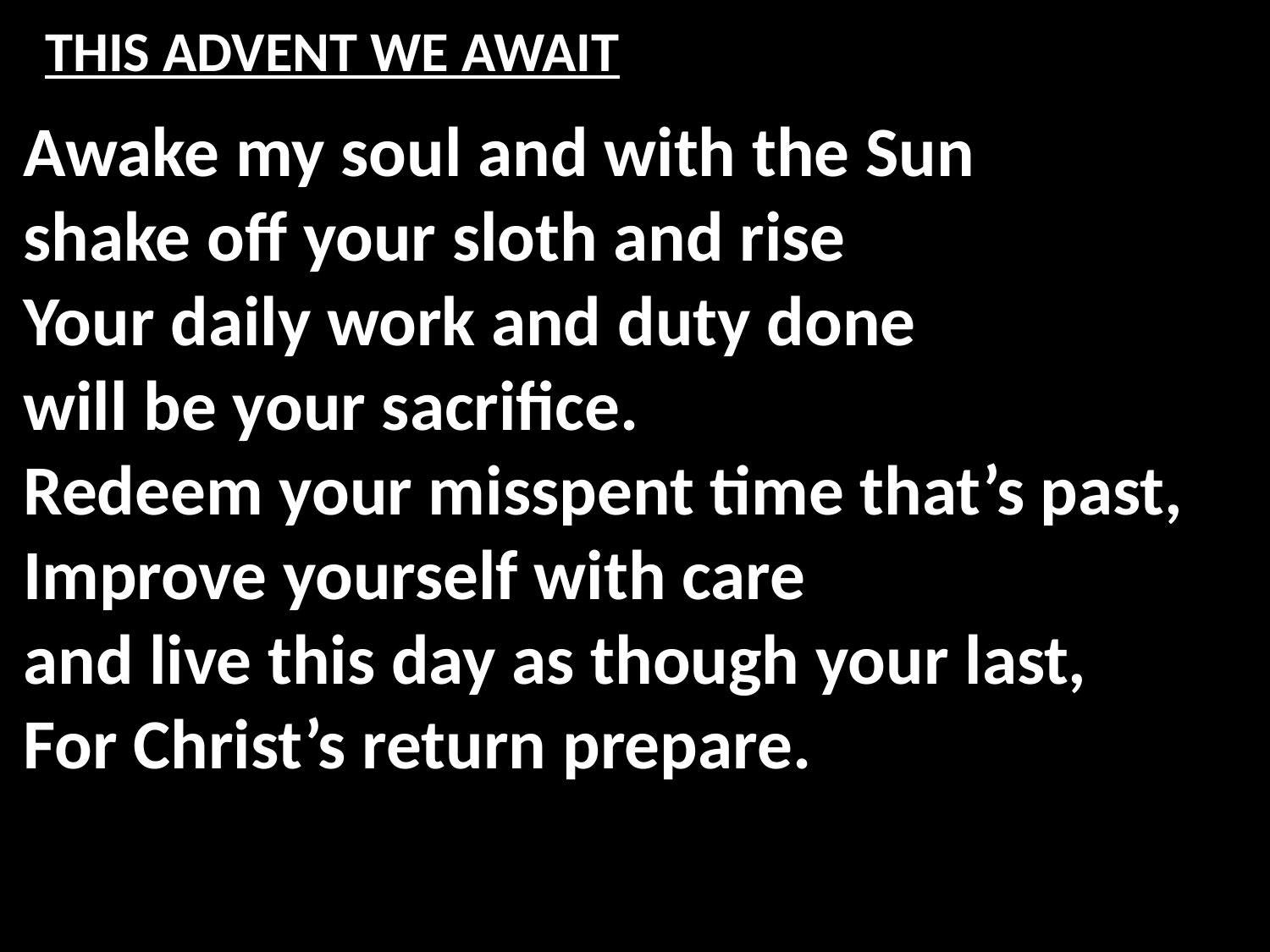

# THIS ADVENT WE AWAIT
Awake my soul and with the Sun
shake off your sloth and rise
Your daily work and duty done
will be your sacrifice.
Redeem your misspent time that’s past,
Improve yourself with care
and live this day as though your last,
For Christ’s return prepare.